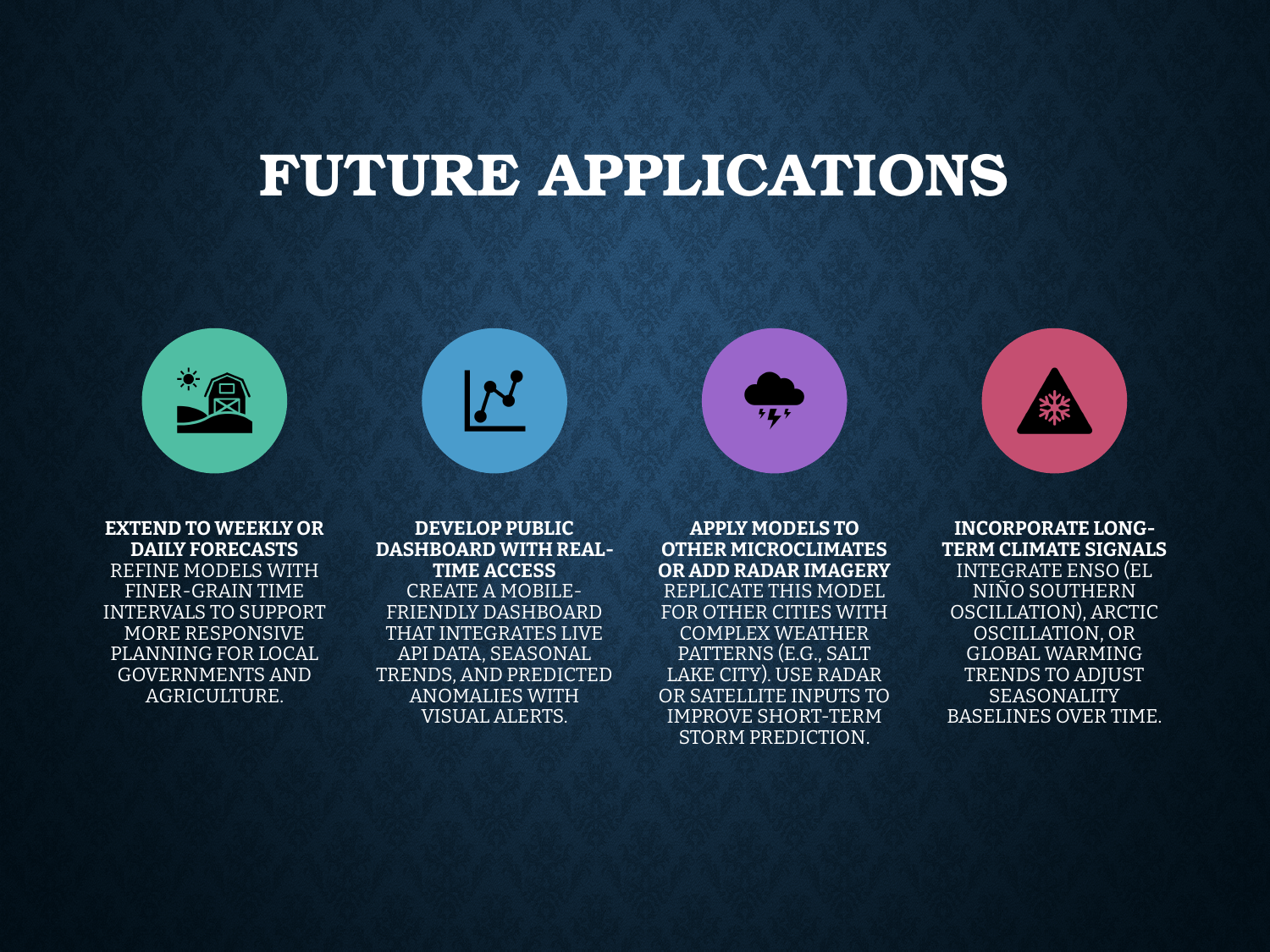

# Future Applications
Extend to weekly or daily forecasts
Refine models with finer-grain time intervals to support more responsive planning for local governments and agriculture.
Develop public dashboard with real-time access
Create a mobile-friendly dashboard that integrates live API data, seasonal trends, and predicted anomalies with visual alerts.
Apply models to other microclimates or add radar imagery
Replicate this model for other cities with complex weather patterns (e.g., Salt Lake City). Use radar or satellite inputs to improve short-term storm prediction.
Incorporate long-term climate signals
Integrate ENSO (El Niño Southern Oscillation), Arctic Oscillation, or global warming trends to adjust seasonality baselines over time.